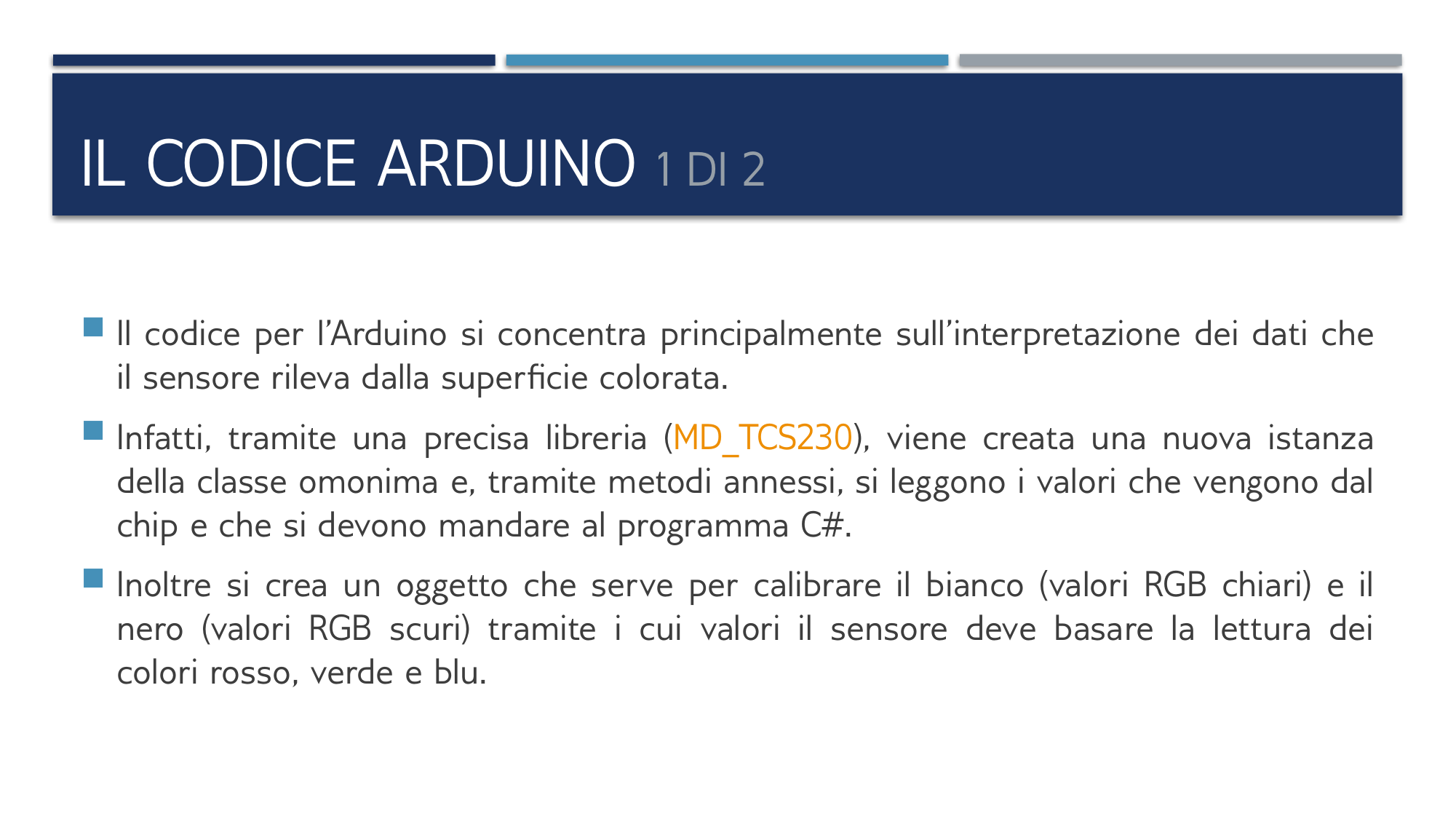

# Il codice arduino 1 di 2
Il codice per l’Arduino si concentra principalmente sull’interpretazione dei dati che il sensore rileva dalla superficie colorata.
Infatti, tramite una precisa libreria (MD_TCS230), viene creata una nuova istanza della classe omonima e, tramite metodi annessi, si leggono i valori che vengono dal chip e che si devono mandare al programma C#.
Inoltre si crea un oggetto che serve per calibrare il bianco (valori RGB chiari) e il nero (valori RGB scuri) tramite i cui valori il sensore deve basare la lettura dei colori rosso, verde e blu.